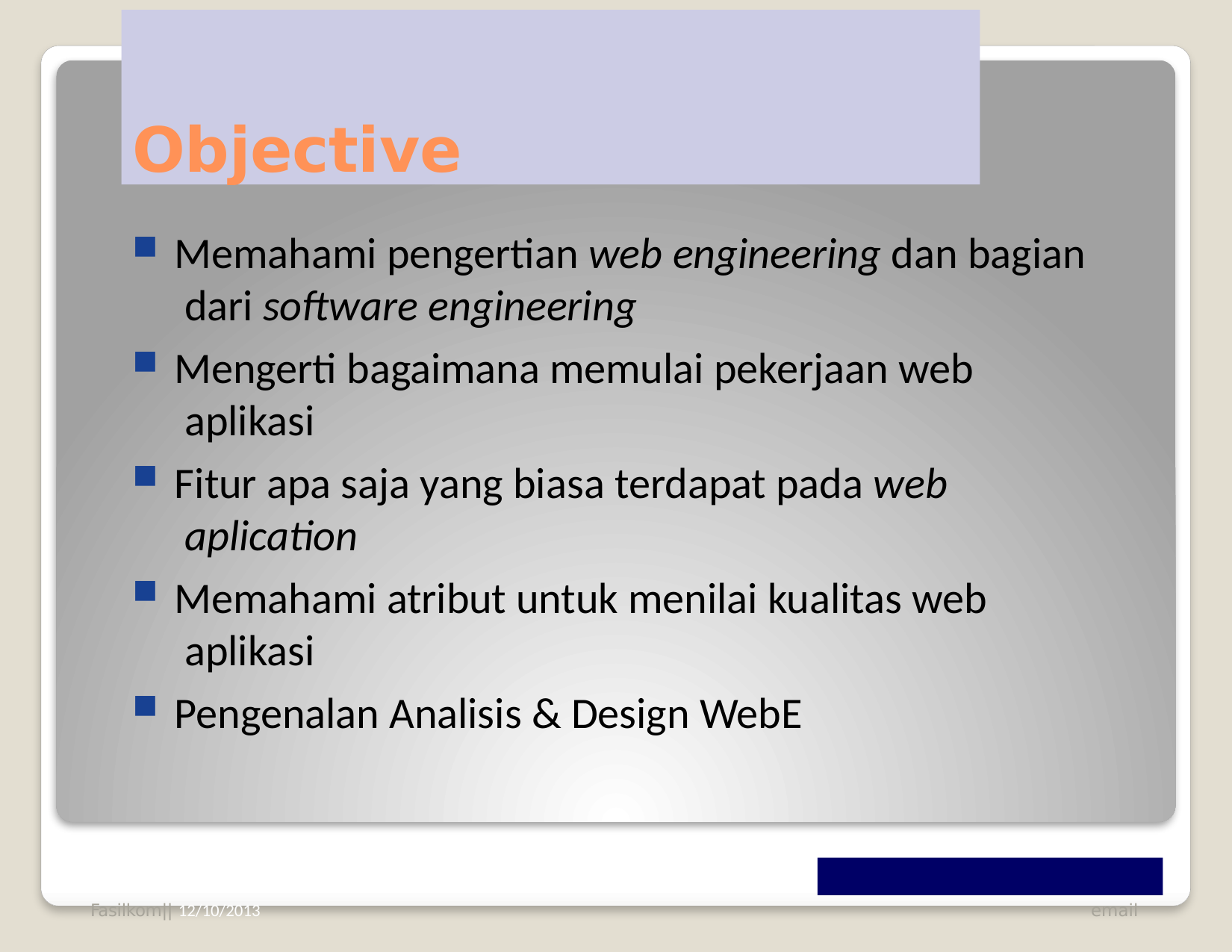

# Objective
Memahami pengertian web engineering dan bagian  dari software engineering
Mengerti bagaimana memulai pekerjaan web  aplikasi
Fitur apa saja yang biasa terdapat pada web  aplication
Memahami atribut untuk menilai kualitas web  aplikasi
Pengenalan Analisis & Design WebE

Fasilkom|| 12/10/2013
email